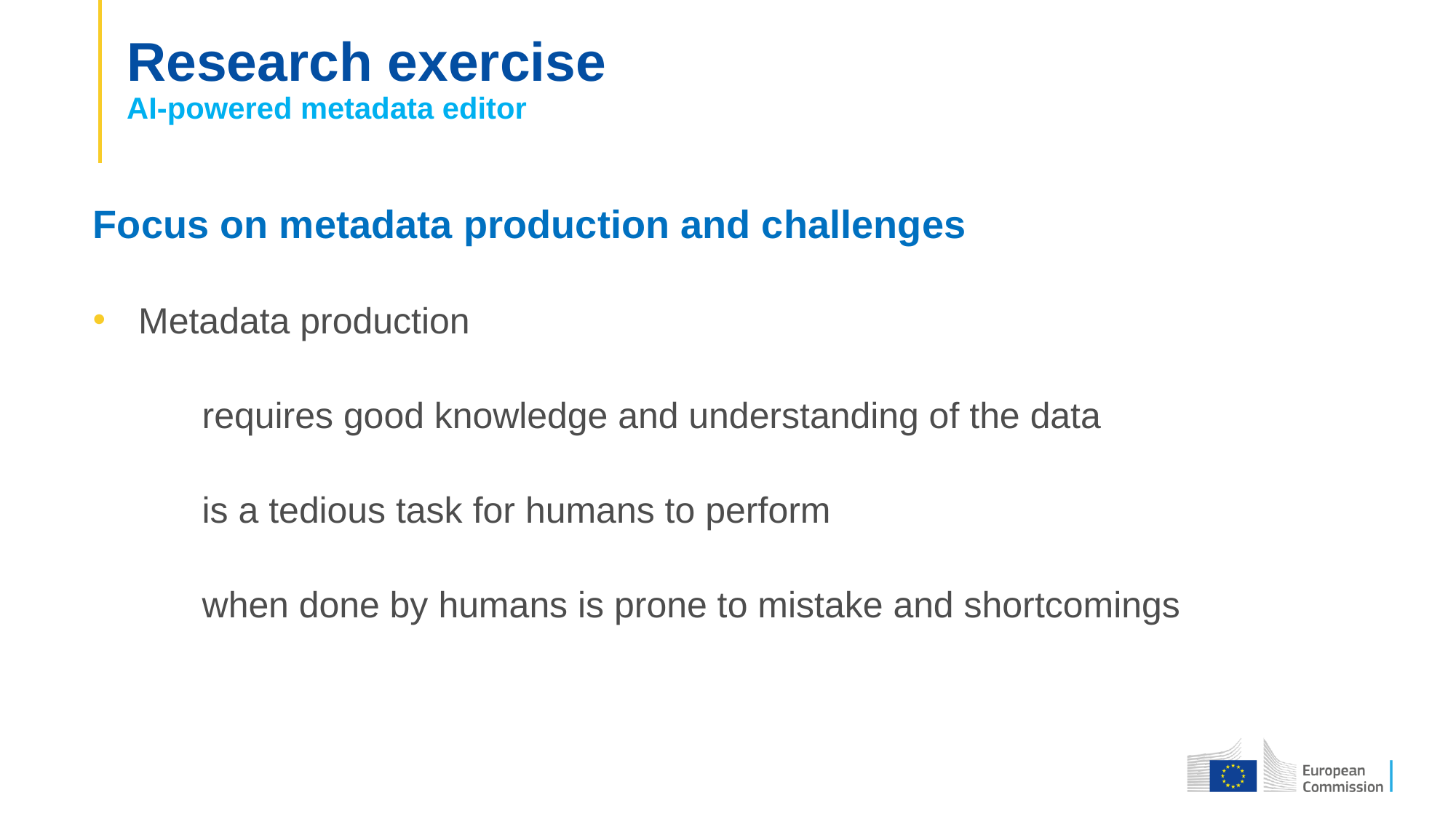

# Research exercise AI-powered metadata editor
Focus on metadata production and challenges

Metadata production

	requires good knowledge and understanding of the data

	is a tedious task for humans to perform

	when done by humans is prone to mistake and shortcomings